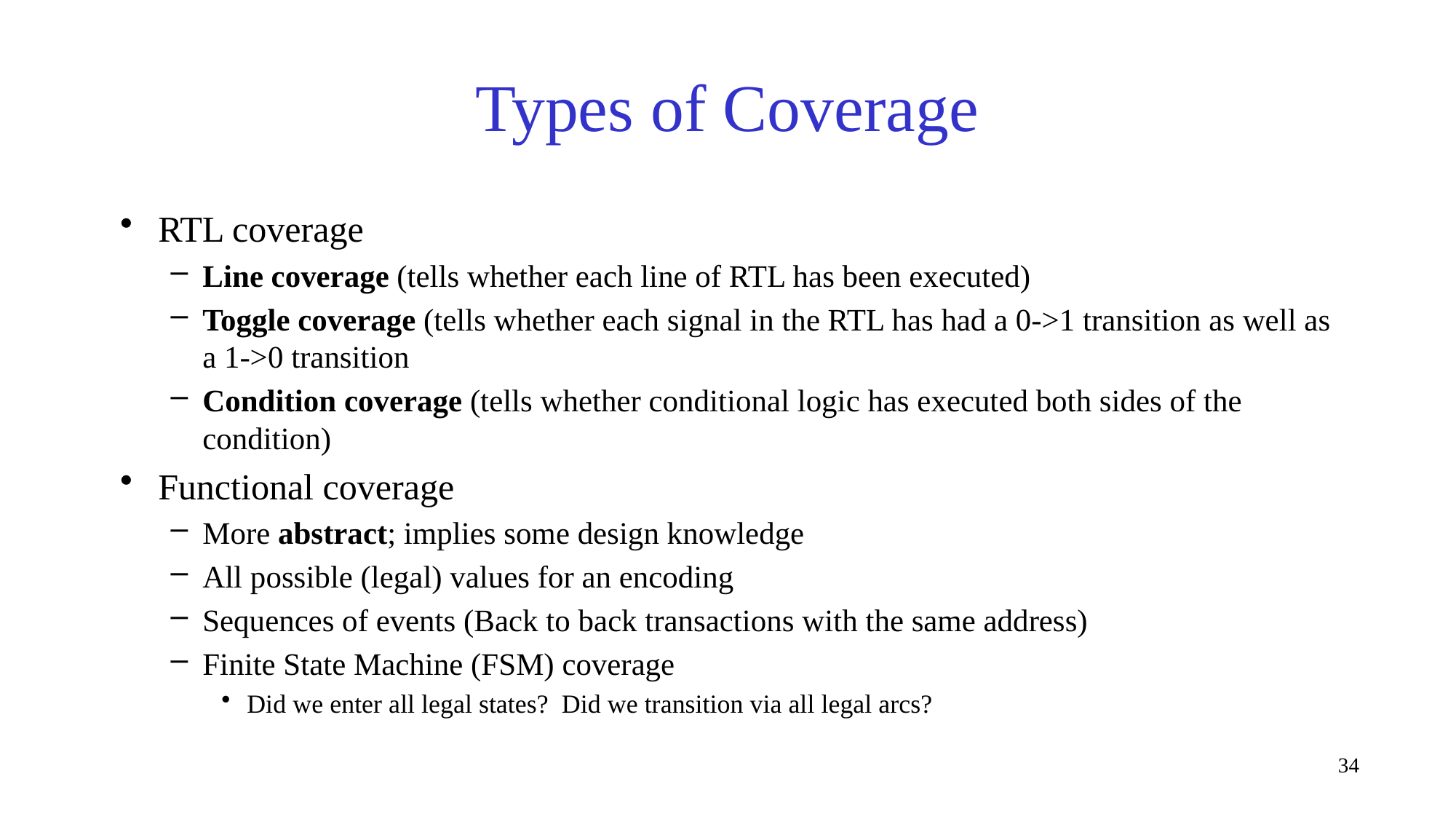

# Types of Coverage
RTL coverage
Line coverage (tells whether each line of RTL has been executed)
Toggle coverage (tells whether each signal in the RTL has had a 0->1 transition as well as a 1->0 transition
Condition coverage (tells whether conditional logic has executed both sides of the condition)
Functional coverage
More abstract; implies some design knowledge
All possible (legal) values for an encoding
Sequences of events (Back to back transactions with the same address)
Finite State Machine (FSM) coverage
Did we enter all legal states?  Did we transition via all legal arcs?